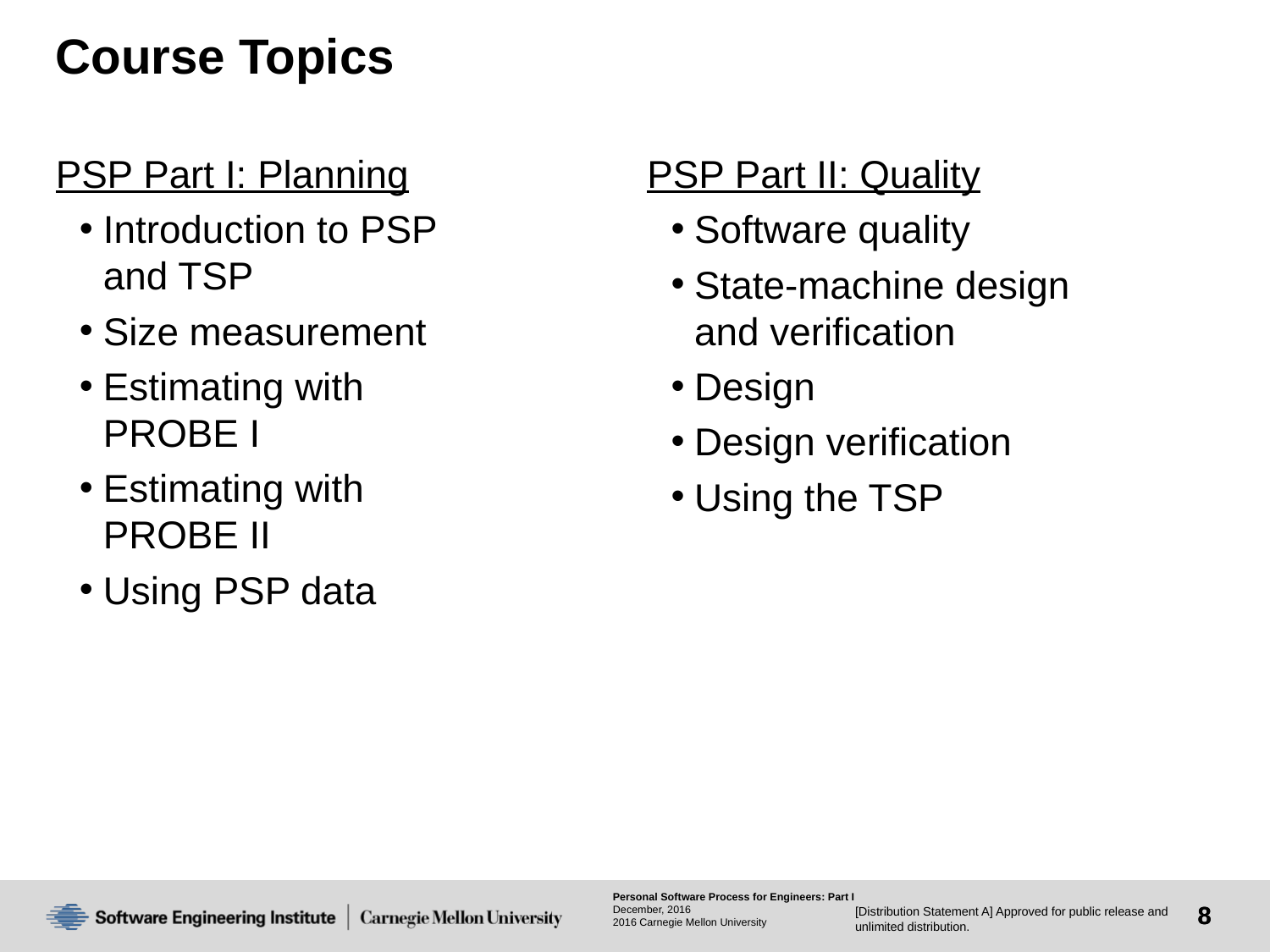

# Course Topics
PSP Part I: Planning
Introduction to PSP
and TSP
Size measurement
Estimating with
PROBE I
Estimating with
PROBE II
Using PSP data
PSP Part II: Quality
Software quality
State-machine design
and verification
Design
Design verification
Using the TSP